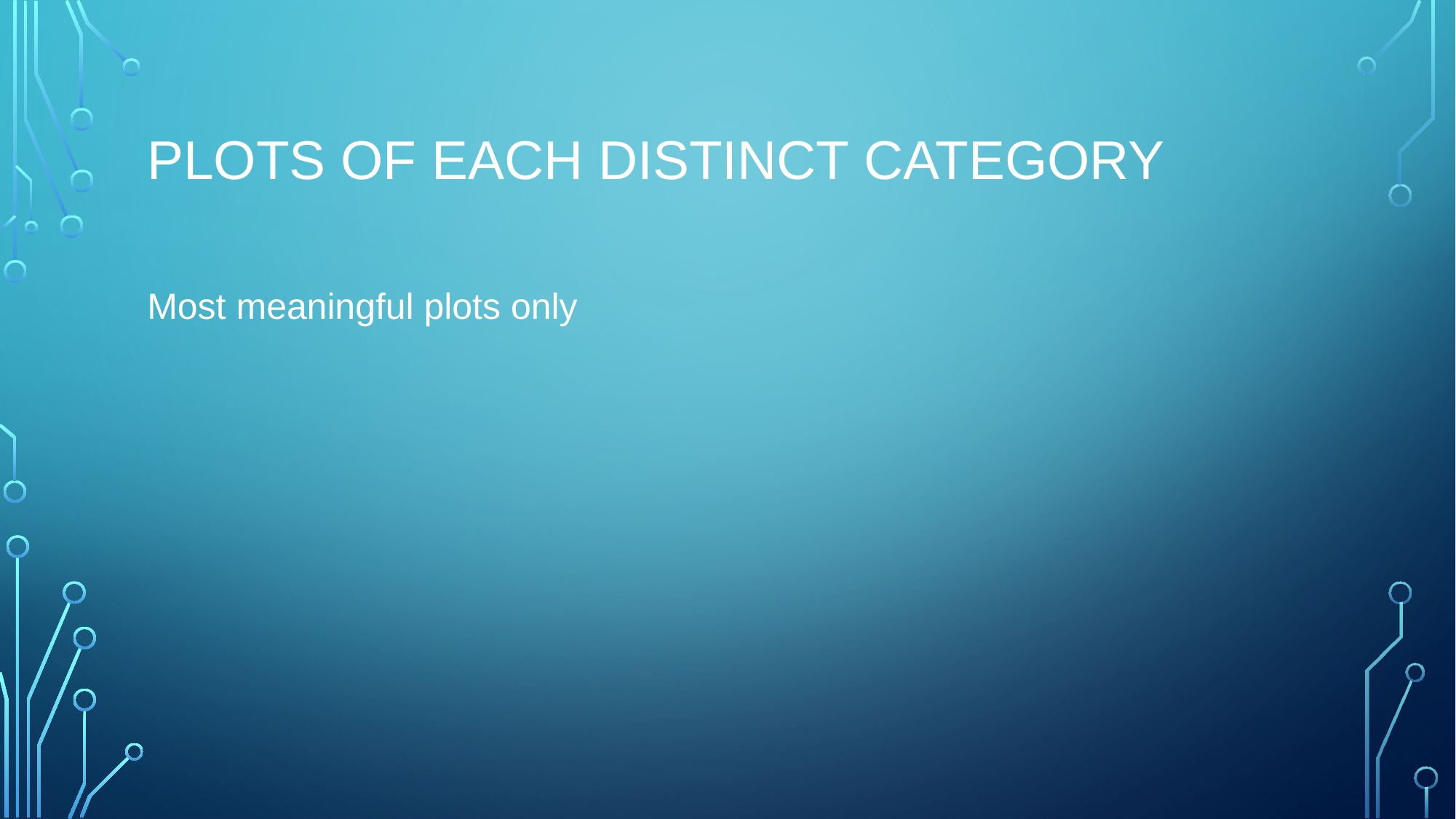

# Plots of each distinct category
Most meaningful plots only